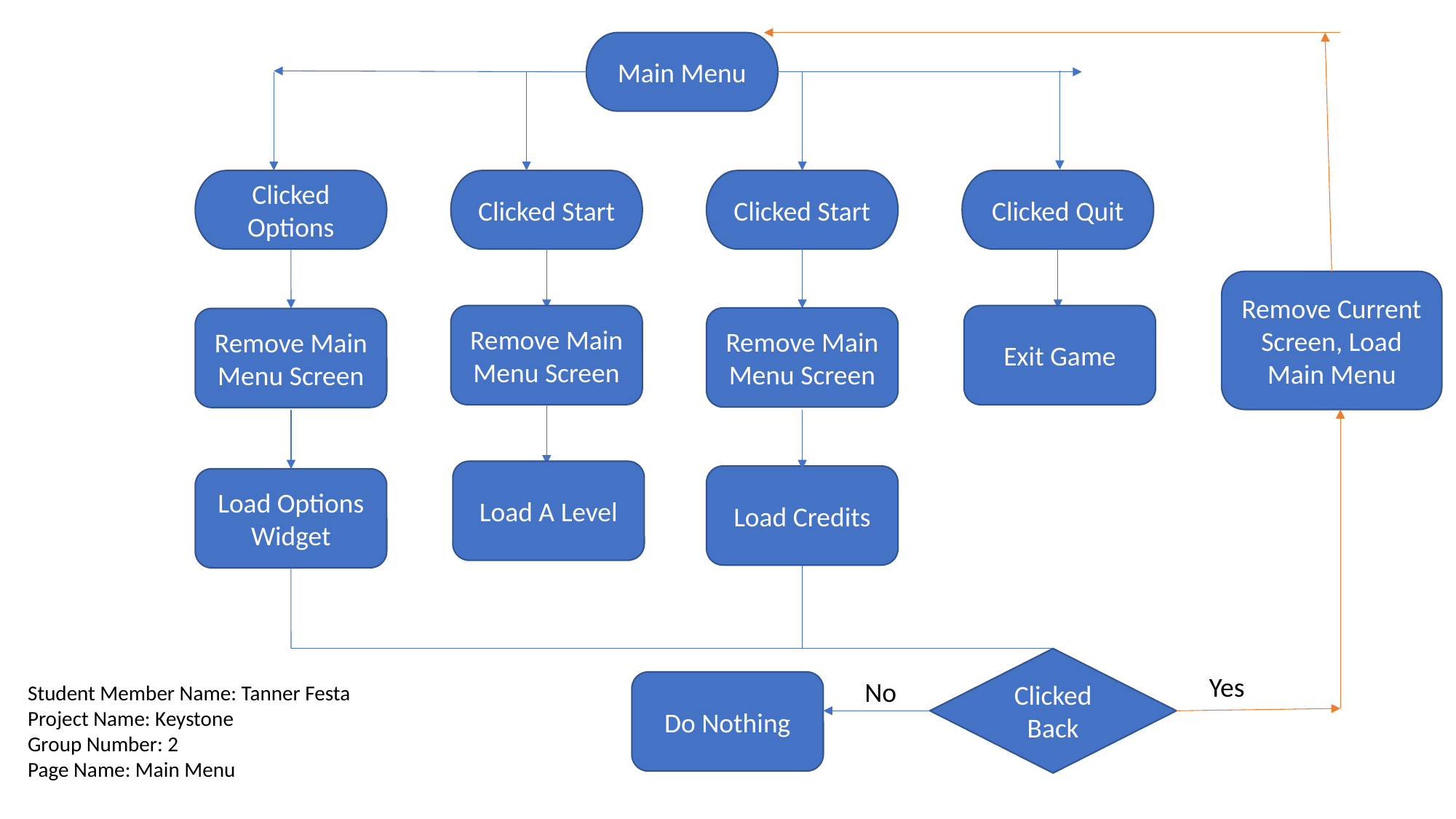

Main Menu
Clicked Options
Clicked Start
Clicked Start
Clicked Quit
Remove Current Screen, Load Main Menu
Exit Game
Remove Main Menu Screen
Remove Main Menu Screen
Remove Main Menu Screen
Load A Level
Load Credits
Load Options Widget
Clicked Back
Yes
No
Do Nothing
Student Member Name: Tanner Festa
Project Name: Keystone
Group Number: 2
Page Name: Main Menu